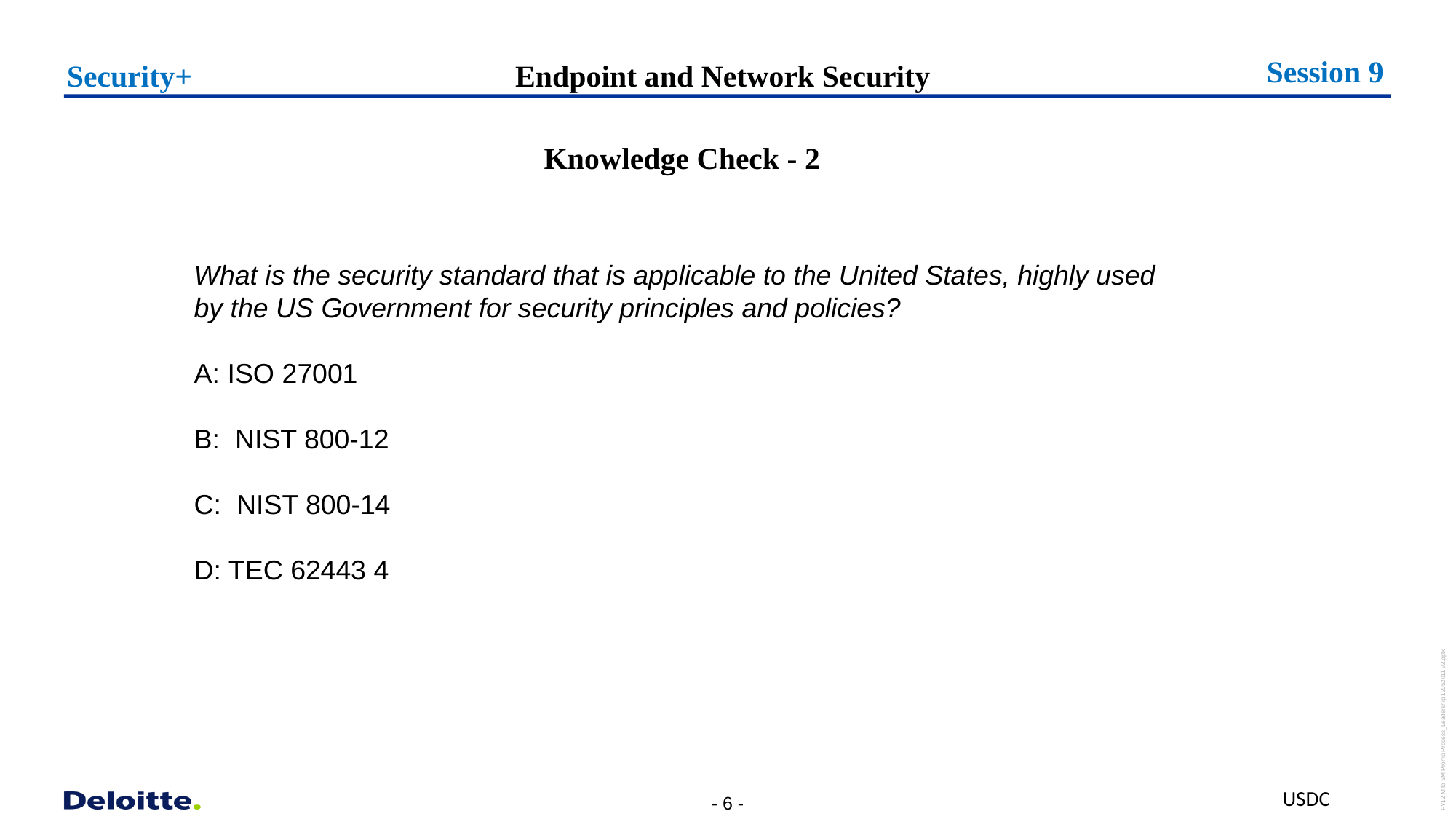

Session 9
# Endpoint and Network Security
Security+
Knowledge Check - 2
What is the security standard that is applicable to the United States, highly used by the US Government for security principles and policies?

A: ISO 27001

B:  NIST 800-12

C:  NIST 800-14

D: TEC 62443 4